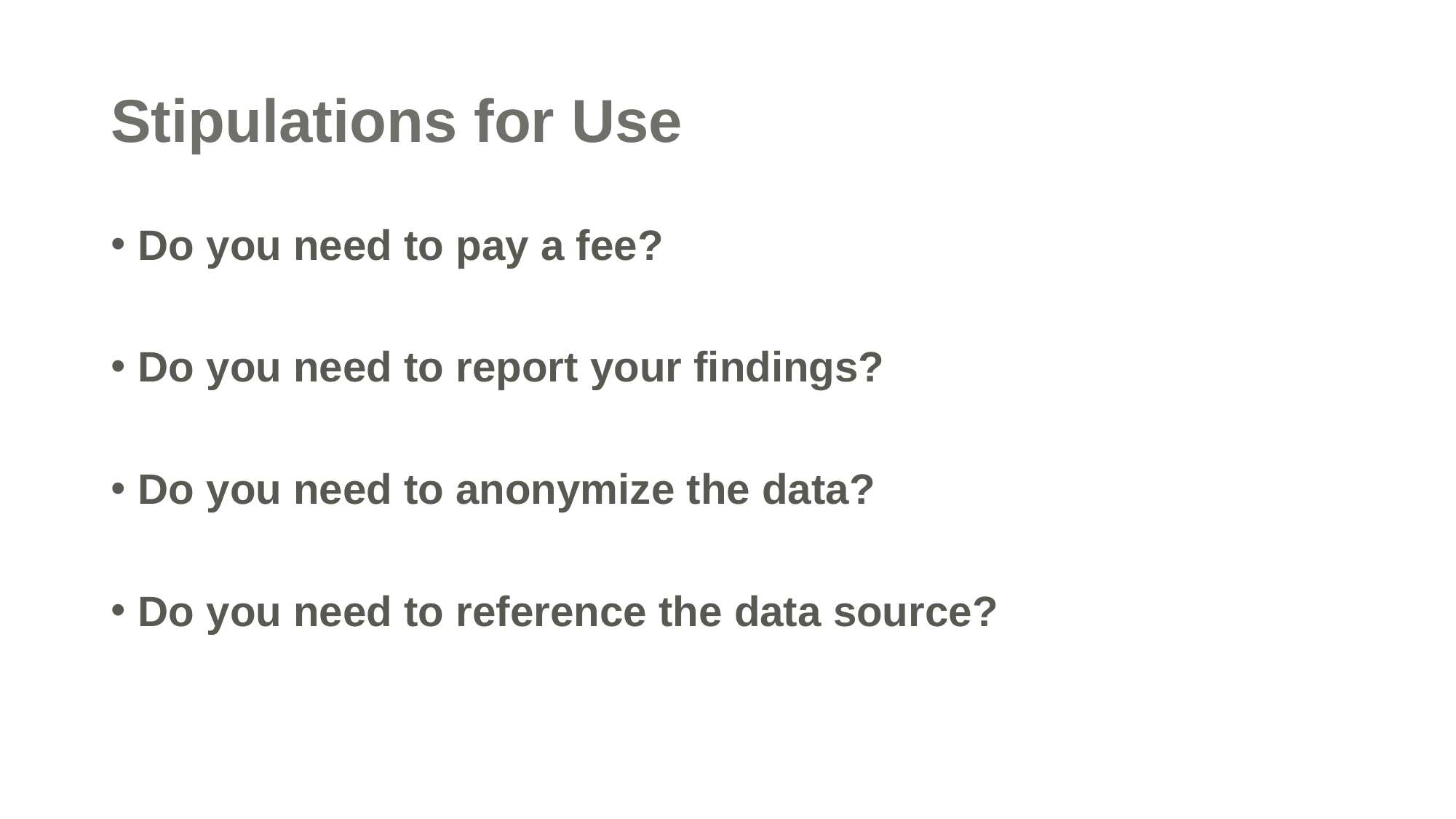

# Stipulations for Use
Do you need to pay a fee?

Do you need to report your findings?

Do you need to anonymize the data?

Do you need to reference the data source?